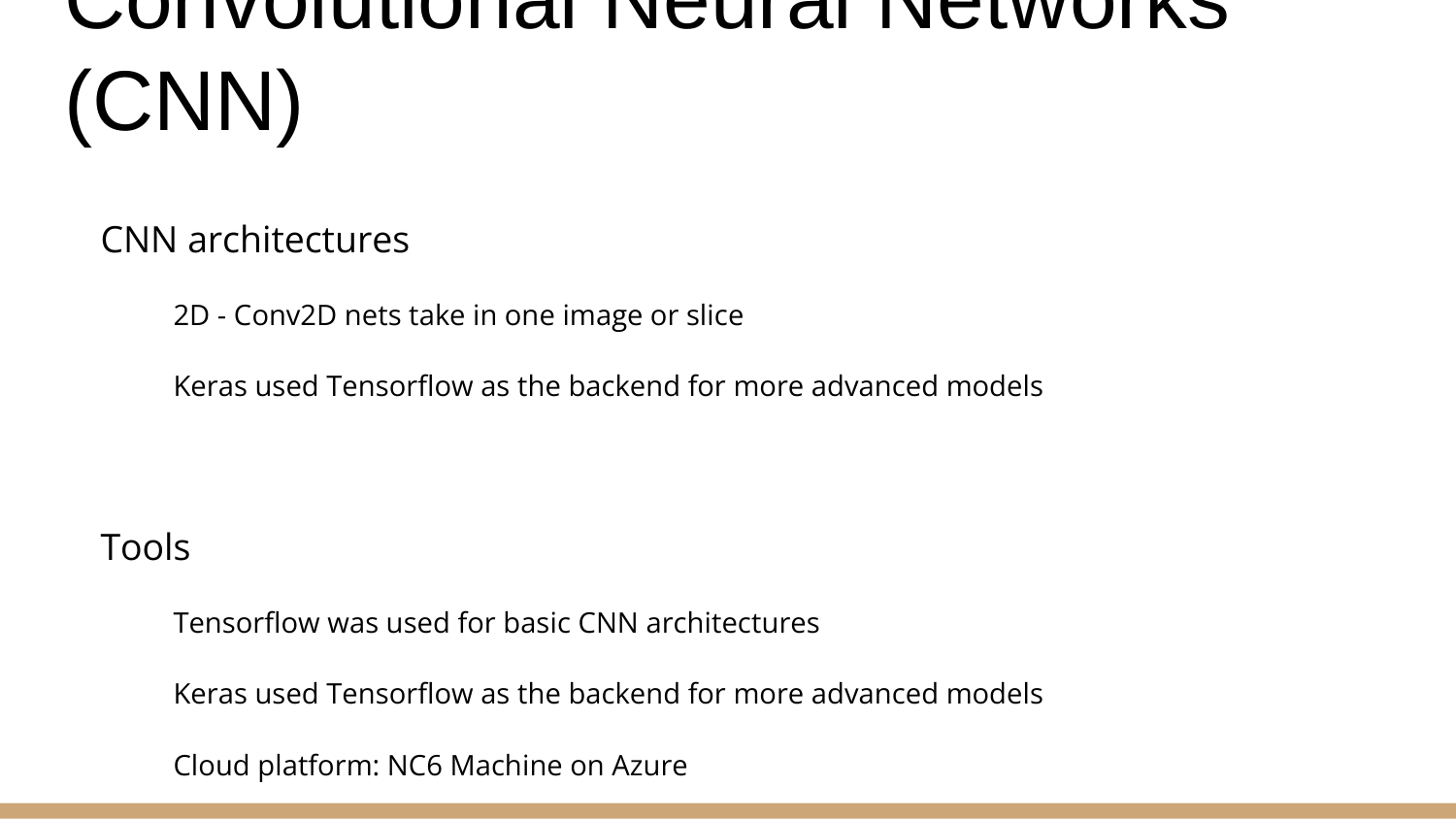

# Convolutional Neural Networks	(CNN)

CNN architectures
2D - Conv2D nets take in one image or slice
Keras used Tensorflow as the backend for more advanced models

Tools
Tensorflow was used for basic CNN architectures
Keras used Tensorflow as the backend for more advanced models
Cloud platform: NC6 Machine on Azure
GPU: NVIDIA Tesla K80